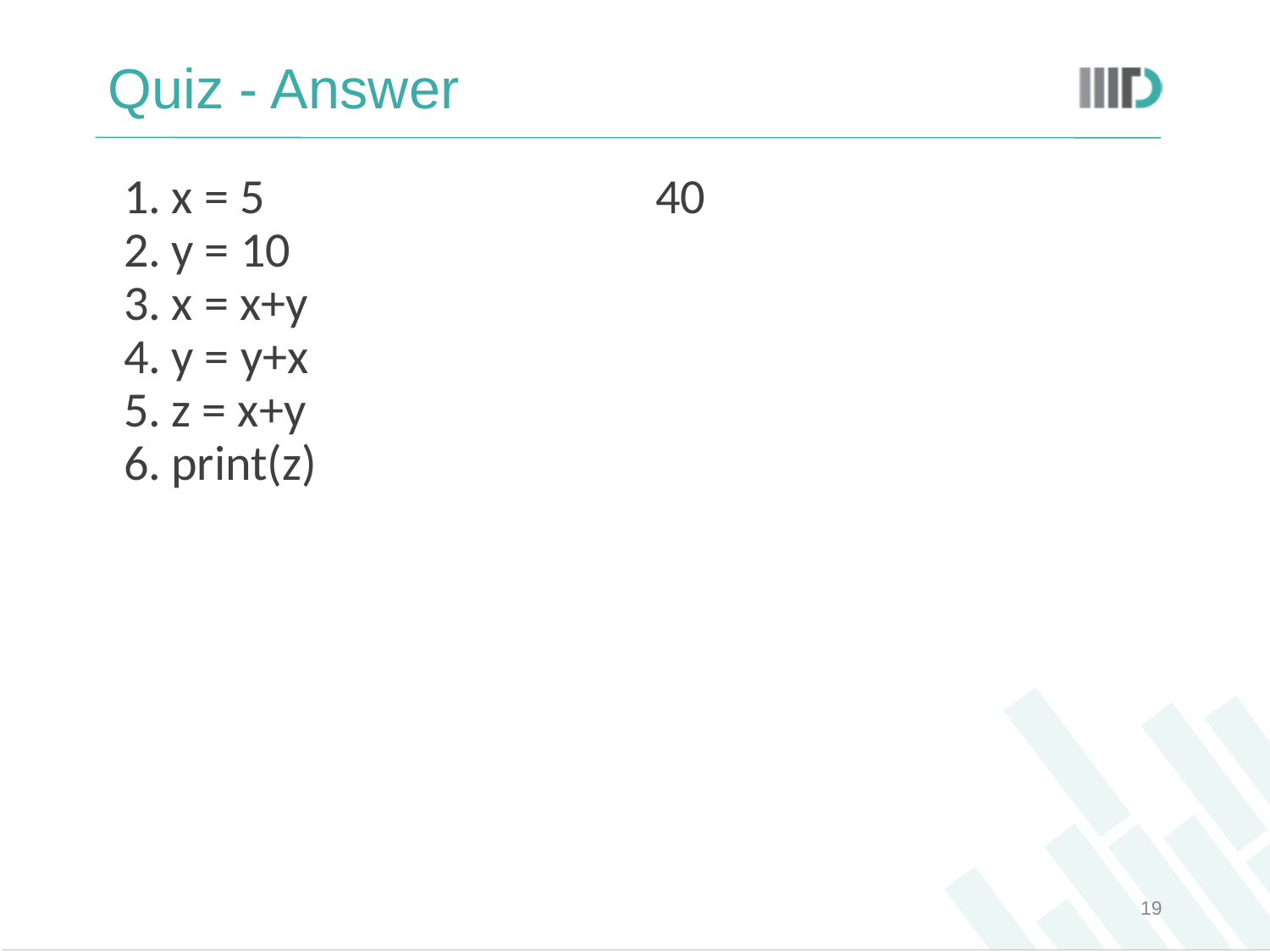

# Quiz - Answer
x = 5
y = 10
x = x+y
y = y+x
z = x+y
print(z)

40

19